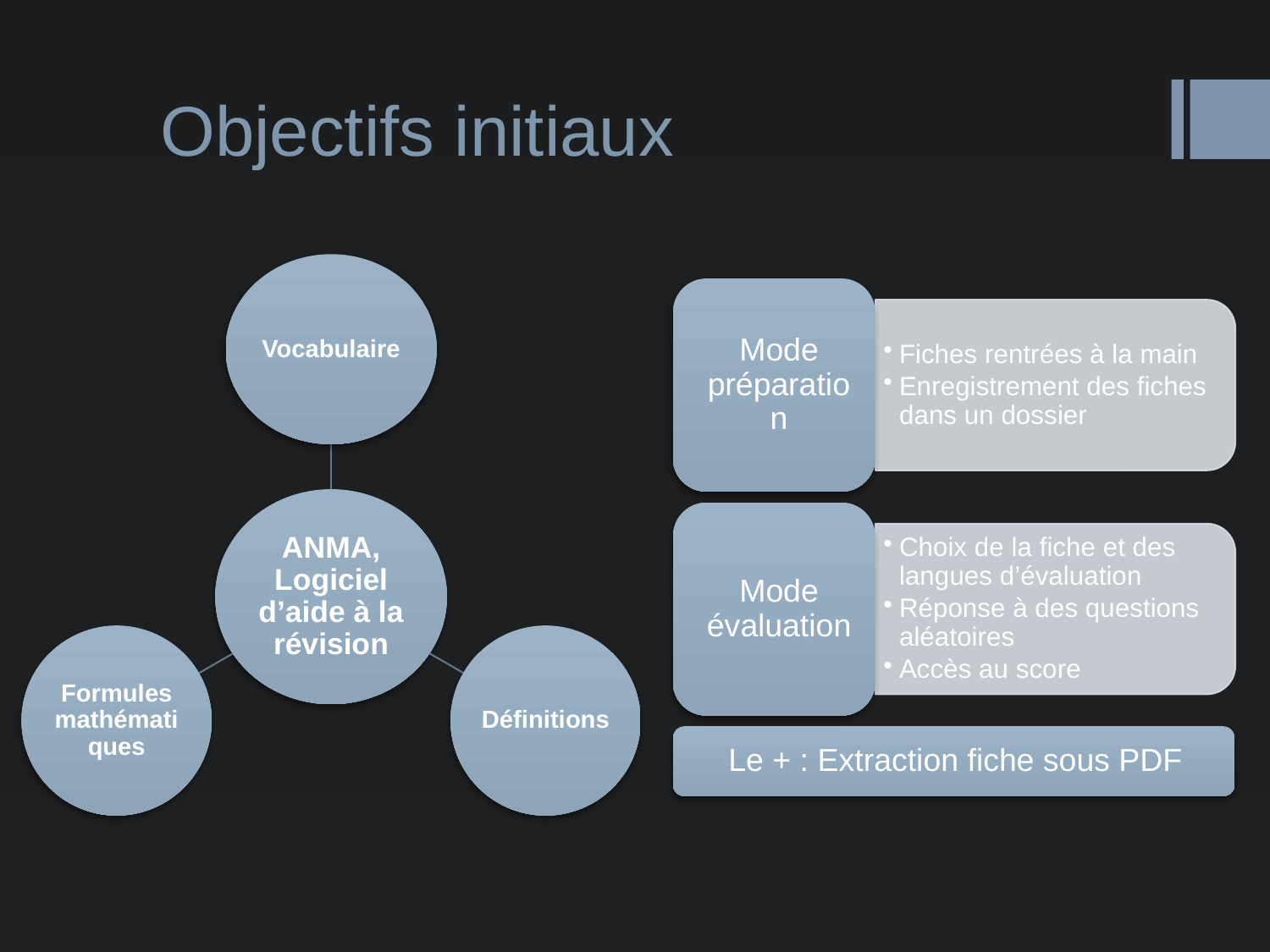

# Objectifs initiaux
ANMA, Logiciel d’aide à la révision

Vocabulaire

Définitions

Formules mathématiques
Fiches rentrées à la main
Enregistrement des fiches dans un dossier
Mode préparation
Choix de la fiche et des langues d’évaluation
Réponse à des questions aléatoires
Accès au score
Mode évaluation
Le + : Extraction fiche sous PDF